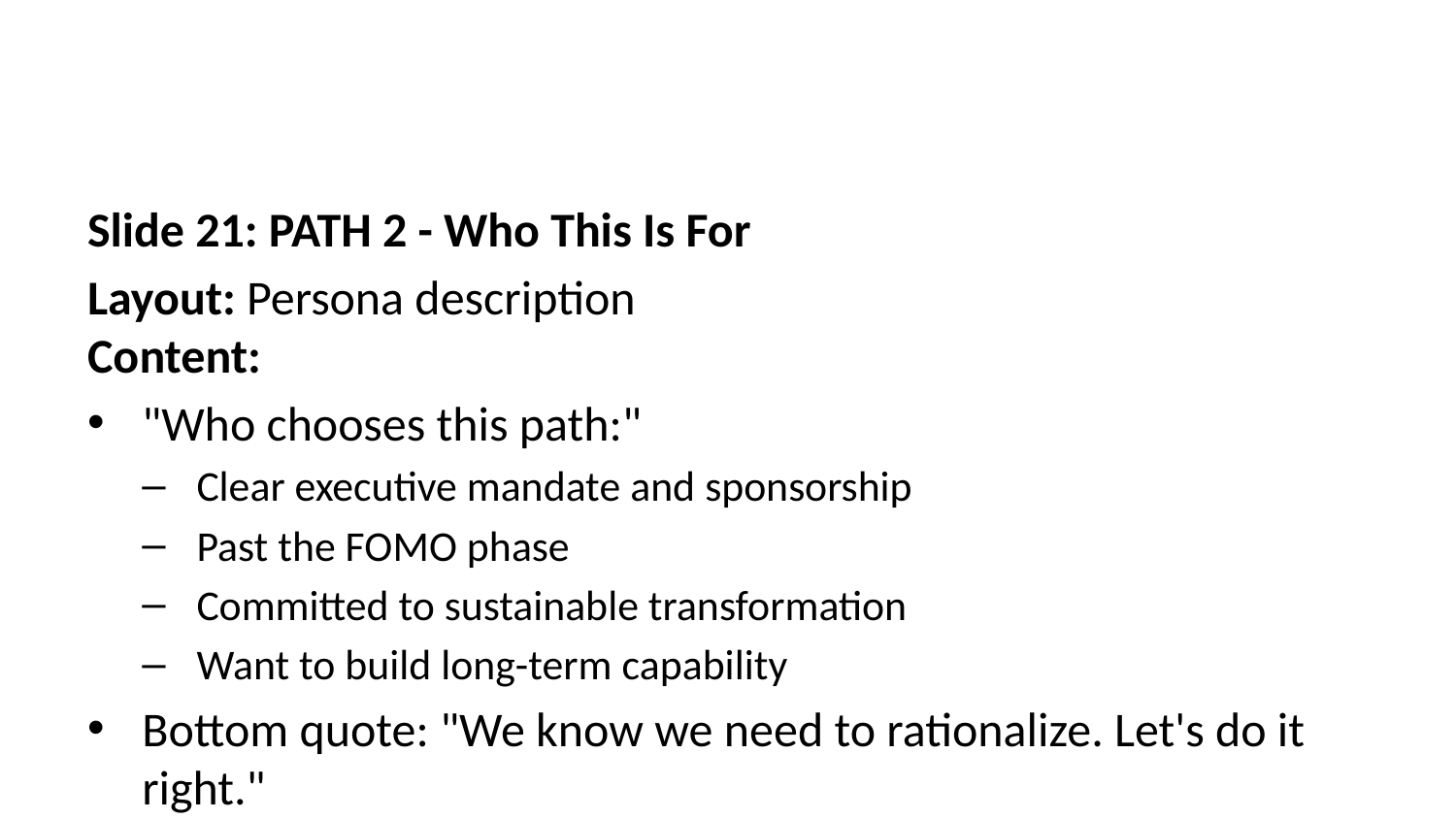

Slide 21: PATH 2 - Who This Is For
Layout: Persona description
Content:
"Who chooses this path:"
Clear executive mandate and sponsorship
Past the FOMO phase
Committed to sustainable transformation
Want to build long-term capability
Bottom quote: "We know we need to rationalize. Let's do it right."
Visual: Executive/strategic persona
Speaker Notes: Position for organizations ready for deep work